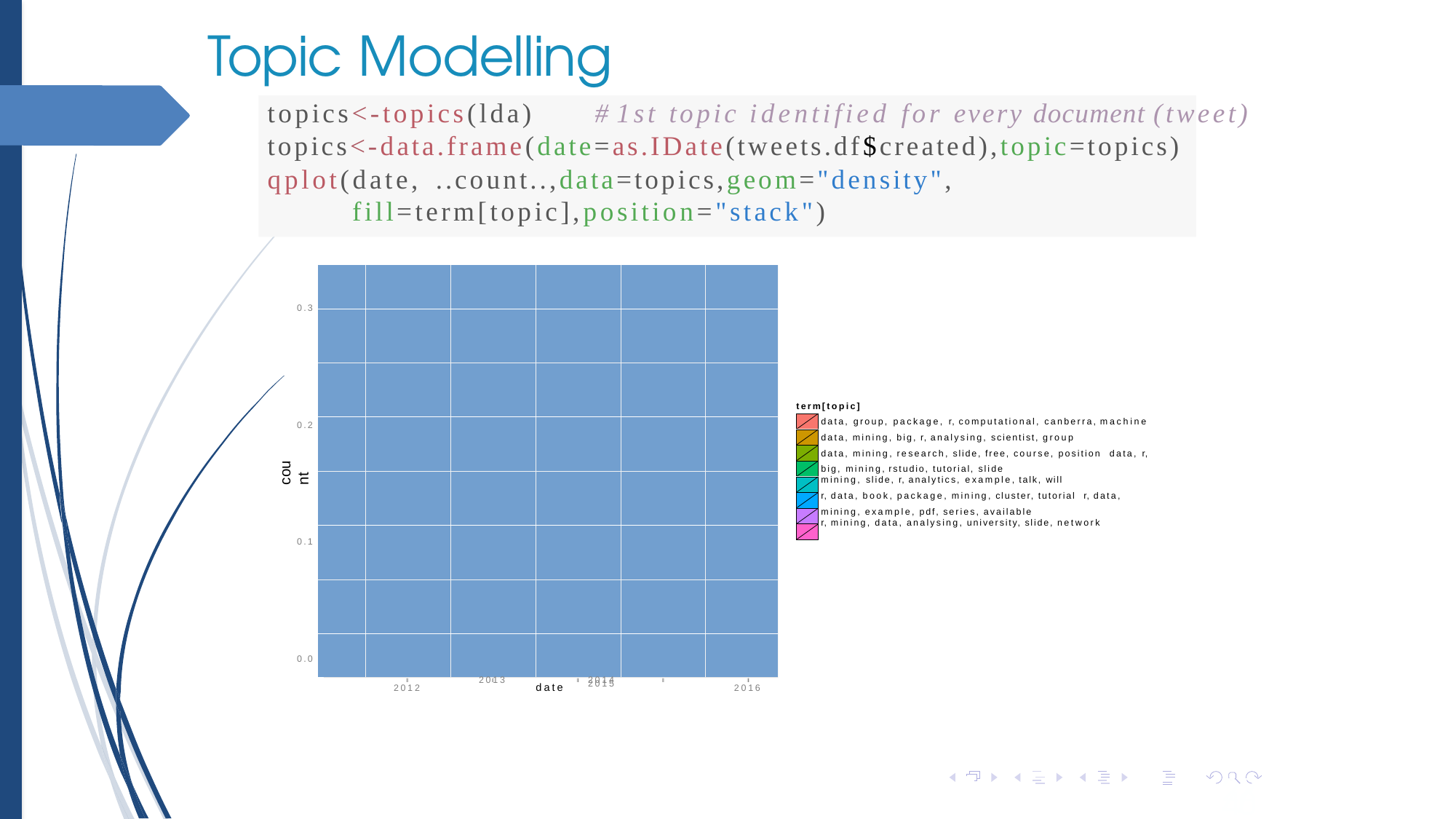

Topic Modelling
topics<-topics(lda)	# 1st topic identified for every document (tweet)  topics<-data.frame(date=as.IDate(tweets.df$created),topic=topics)  qplot(date, ..count..,data=topics,geom="density",
fill=term[topic],position="stack")

|  |  |  |  |  |  |
| --- | --- | --- | --- | --- | --- |
|  |  |  |  |  |  |
|  |  |  |  |  |  |
|  |  |  |  |  |  |
|  |  |  |  |  |  |
|  |  |  |  |  |  |
|  |  |  |  |  |  |
|  |  |  |  |  |  |

0.3
term[topic]
data, group, package, r, computational, canberra, machine  data, mining, big, r, analysing, scientist, group
data, mining, research, slide, free, course, position  data, r, big, mining, rstudio, tutorial, slide
mining, slide, r, analytics, example, talk, will
r, data, book, package, mining, cluster, tutorial  r, data, mining, example, pdf, series, available
r, mining, data, analysing, university, slide, network

0.2

count

0.1
22 / 40
0.0
2012
2013	2014	2015
date
2016